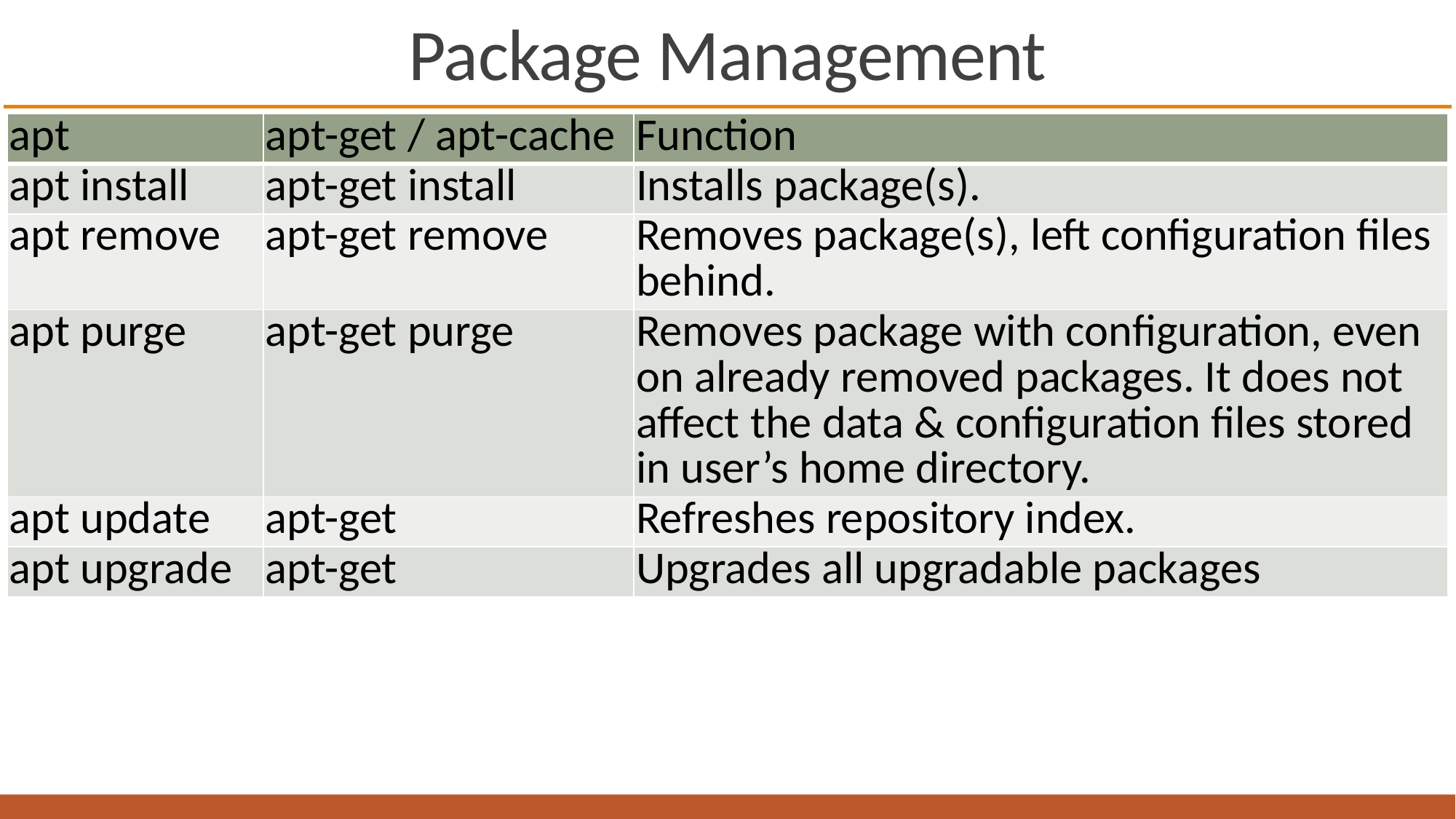

# Package Management
| apt | apt-get / apt-cache | Function |
| --- | --- | --- |
| apt install | apt-get install | Installs package(s). |
| apt remove | apt-get remove | Removes package(s), left configuration files behind. |
| apt purge | apt-get purge | Removes package with configuration, even on already removed packages. It does not affect the data & configuration files stored in user’s home directory. |
| apt update | apt-get | Refreshes repository index. |
| apt upgrade | apt-get | Upgrades all upgradable packages |